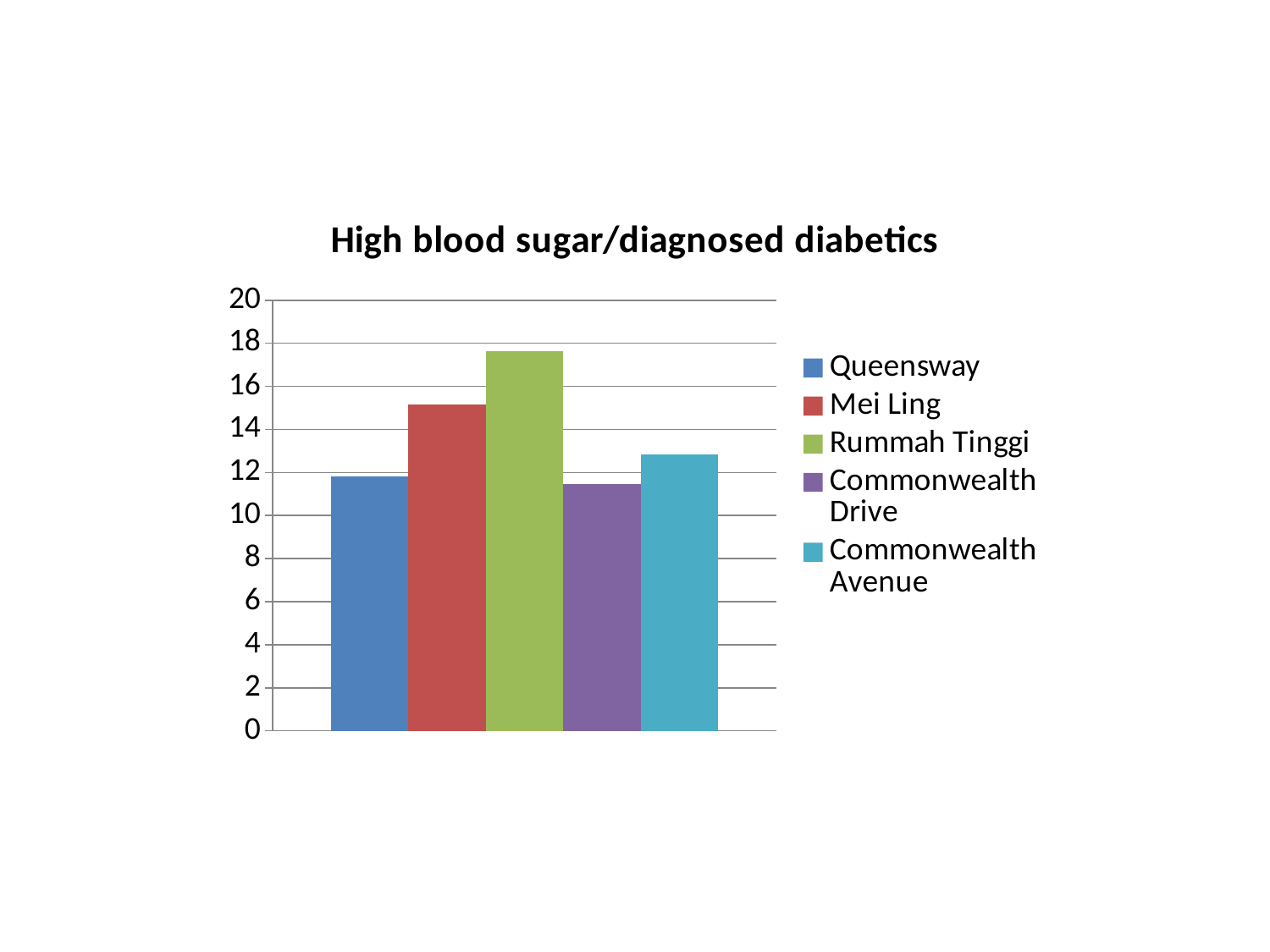

### Chart: High blood sugar/diagnosed diabetics

| Category | Queensway | Mei Ling | Rummah Tinggi | Commonwealth Drive | Commonwealth Avenue |
|---|---|---|---|---|---|
| Diabetics | 11.81 | 15.14 | 17.65 | 11.48 | 12.84 |